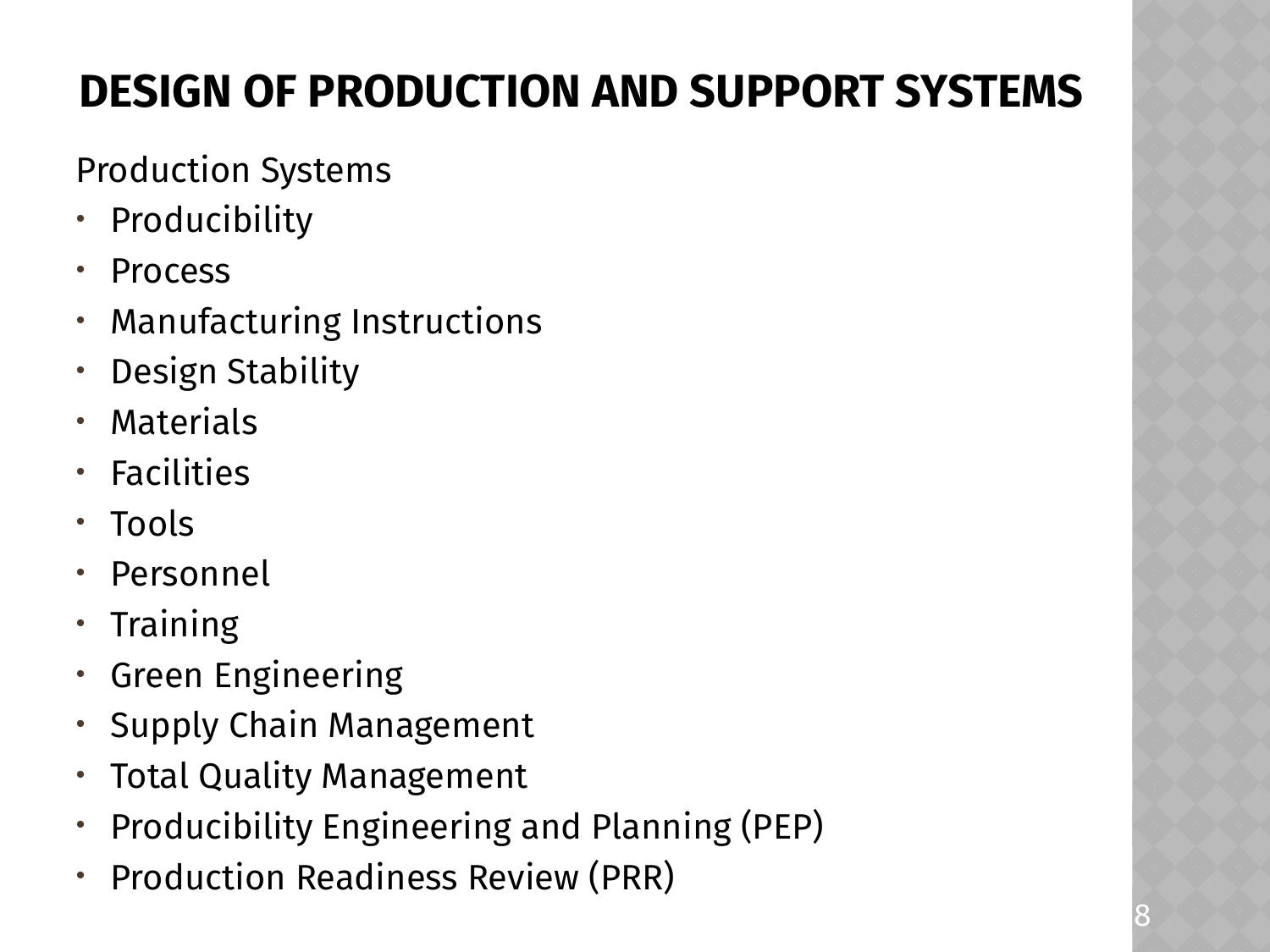

# Design of Production and Support Systems
Production Systems
Producibility
Process
Manufacturing Instructions
Design Stability
Materials
Facilities
Tools
Personnel
Training
Green Engineering
Supply Chain Management
Total Quality Management
Producibility Engineering and Planning (PEP)
Production Readiness Review (PRR)
8